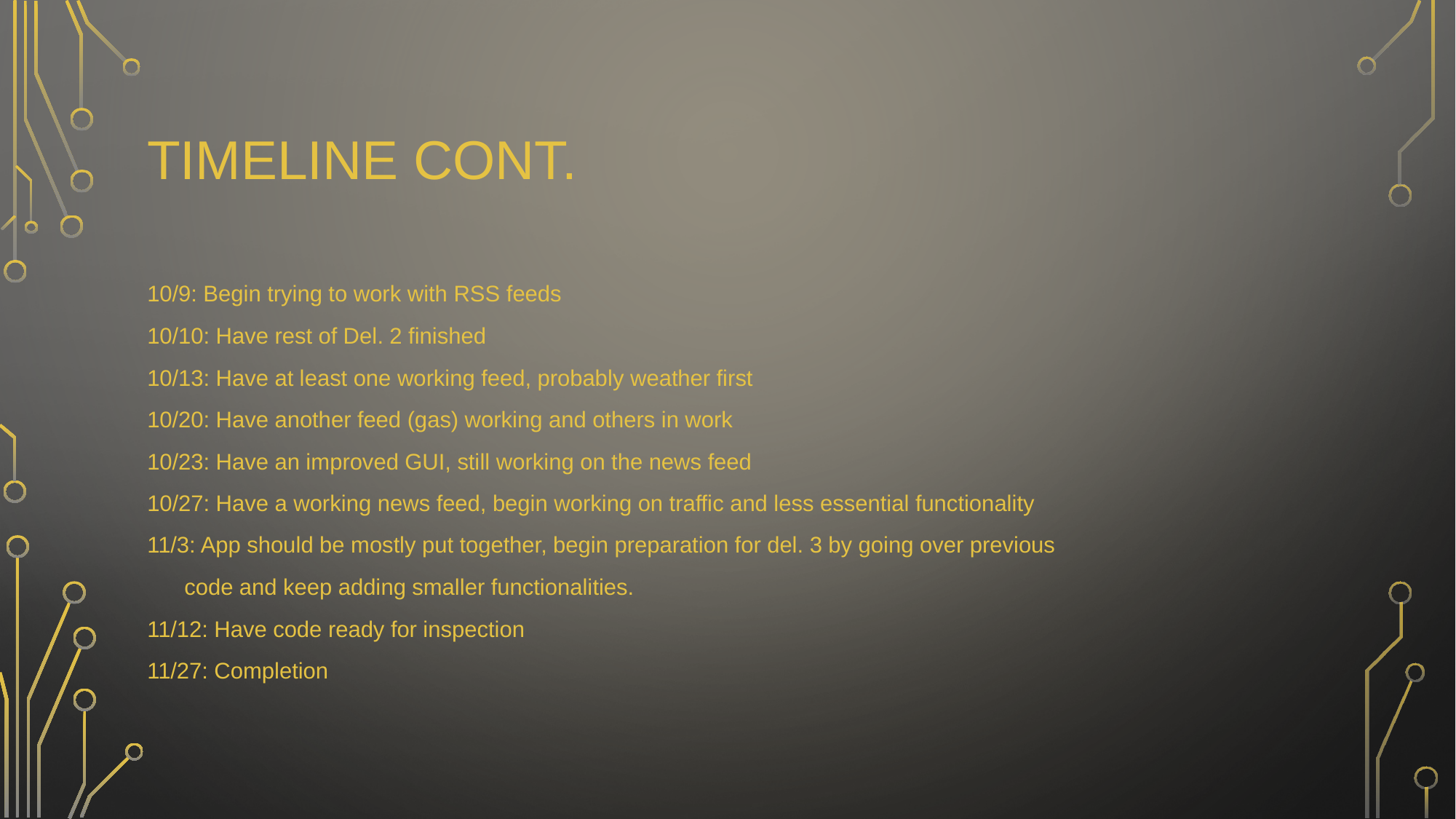

# Timeline cont.
10/9: Begin trying to work with RSS feeds
10/10: Have rest of Del. 2 finished
10/13: Have at least one working feed, probably weather first
10/20: Have another feed (gas) working and others in work
10/23: Have an improved GUI, still working on the news feed
10/27: Have a working news feed, begin working on traffic and less essential functionality
11/3: App should be mostly put together, begin preparation for del. 3 by going over previous
      code and keep adding smaller functionalities.
11/12: Have code ready for inspection
11/27: Completion